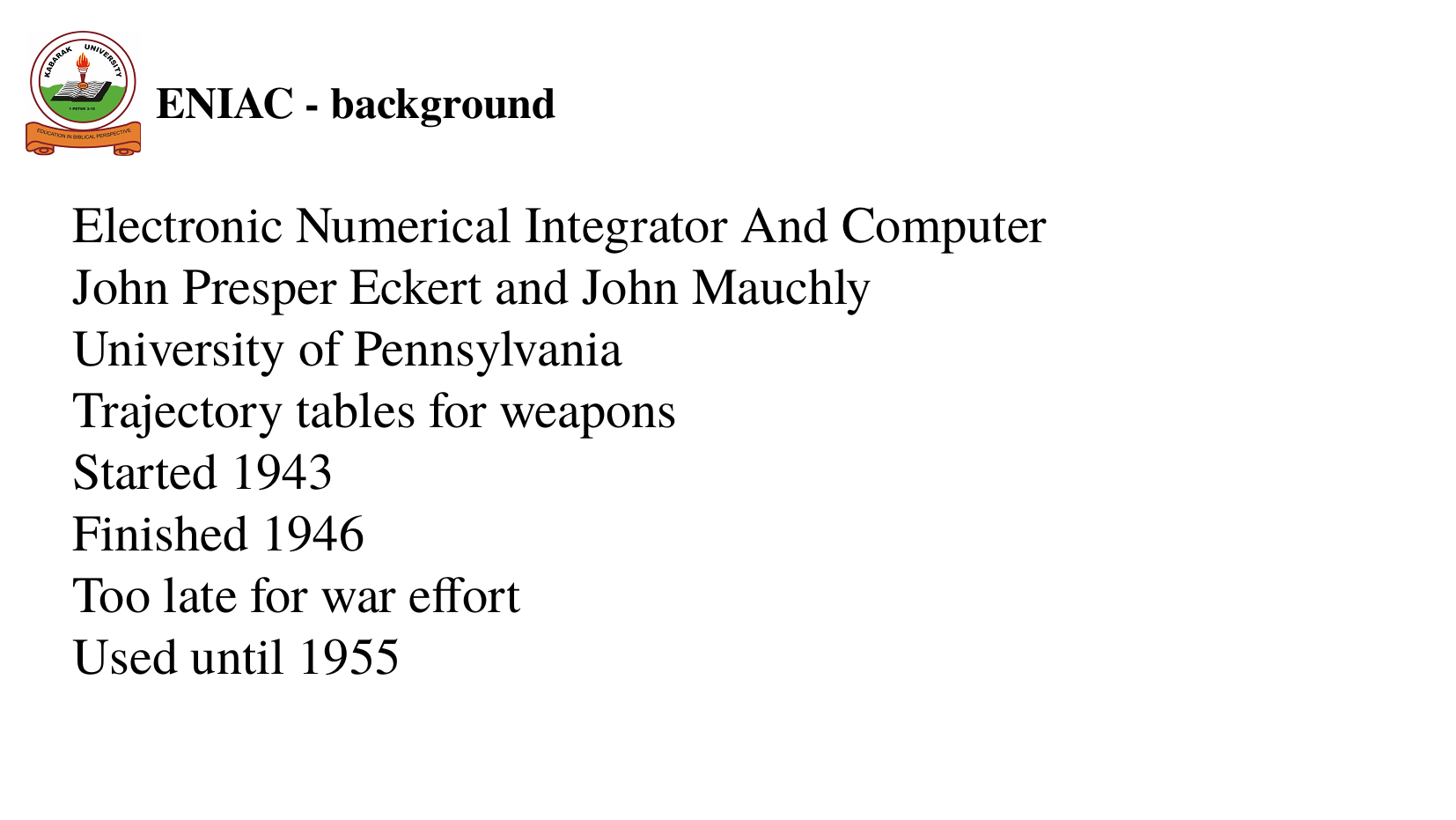

Electronic Numerical Integrator And Computer
John Presper Eckert and John Mauchly
University of Pennsylvania
Trajectory tables for weapons
Started 1943
Finished 1946
Too late for war effort
Used until 1955

# ENIAC - background